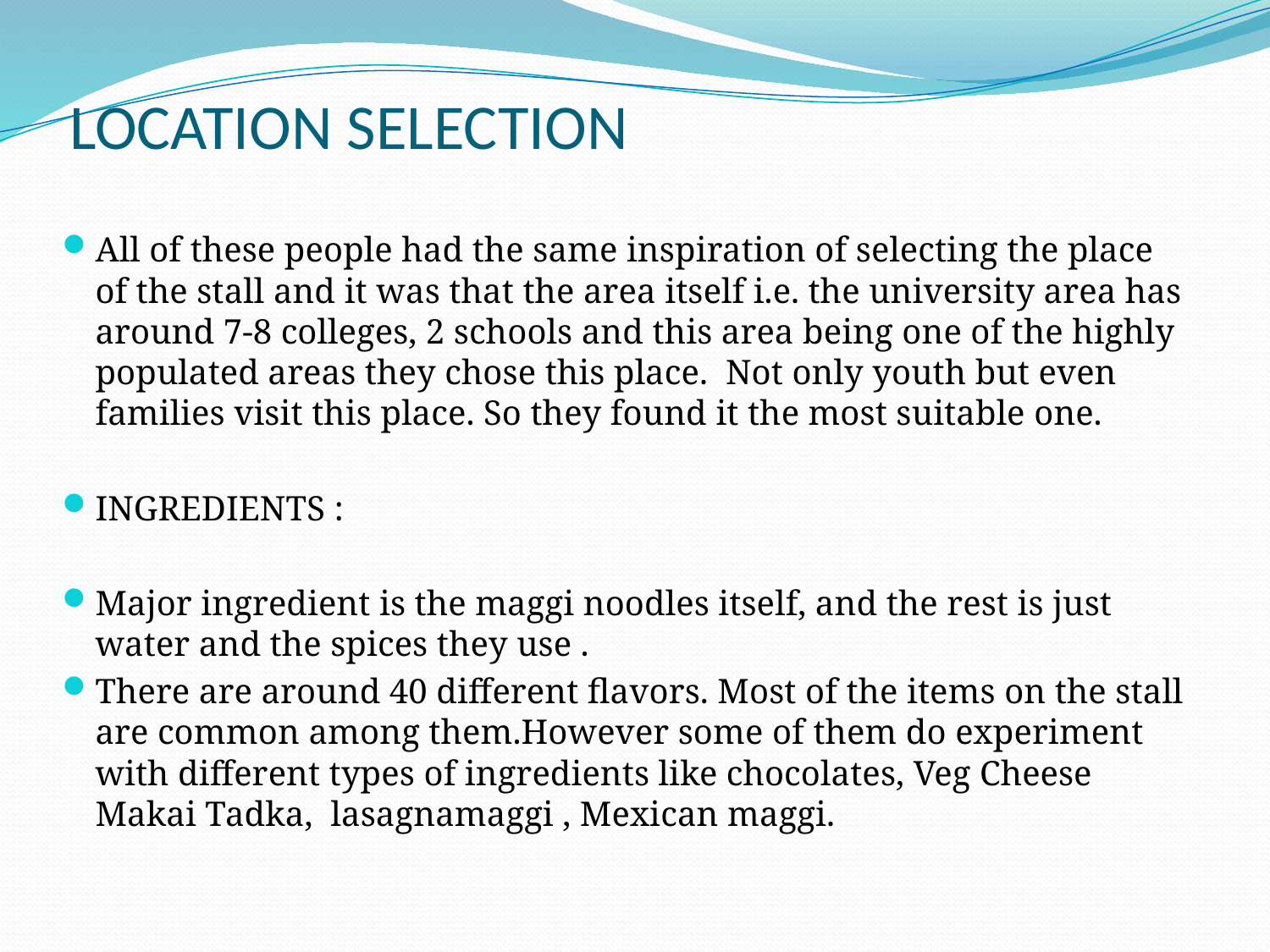

# LOCATION SELECTION
All of these people had the same inspiration of selecting the place of the stall and it was that the area itself i.e. the university area has around 7-8 colleges, 2 schools and this area being one of the highly populated areas they chose this place.  Not only youth but even families visit this place. So they found it the most suitable one.

INGREDIENTS :

Major ingredient is the maggi noodles itself, and the rest is just water and the spices they use .
There are around 40 different flavors. Most of the items on the stall are common among them.However some of them do experiment with different types of ingredients like chocolates, Veg Cheese Makai Tadka,  lasagnamaggi , Mexican maggi.